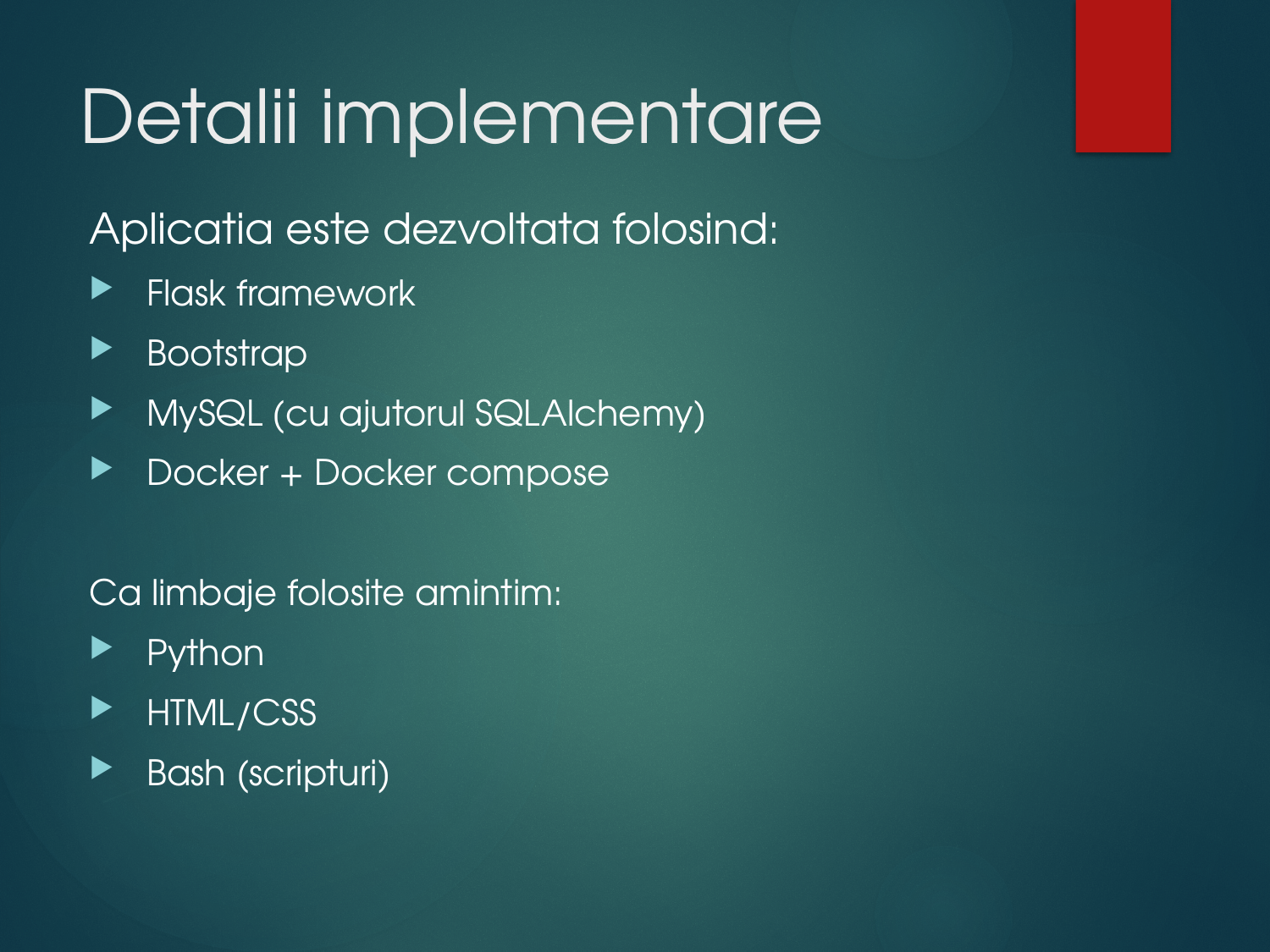

# Detalii implementare
Aplicatia este dezvoltata folosind:
 Flask framework
 Bootstrap
 MySQL (cu ajutorul SQLAlchemy)
 Docker + Docker compose

Ca limbaje folosite amintim:
 Python
 HTML/CSS
 Bash (scripturi)